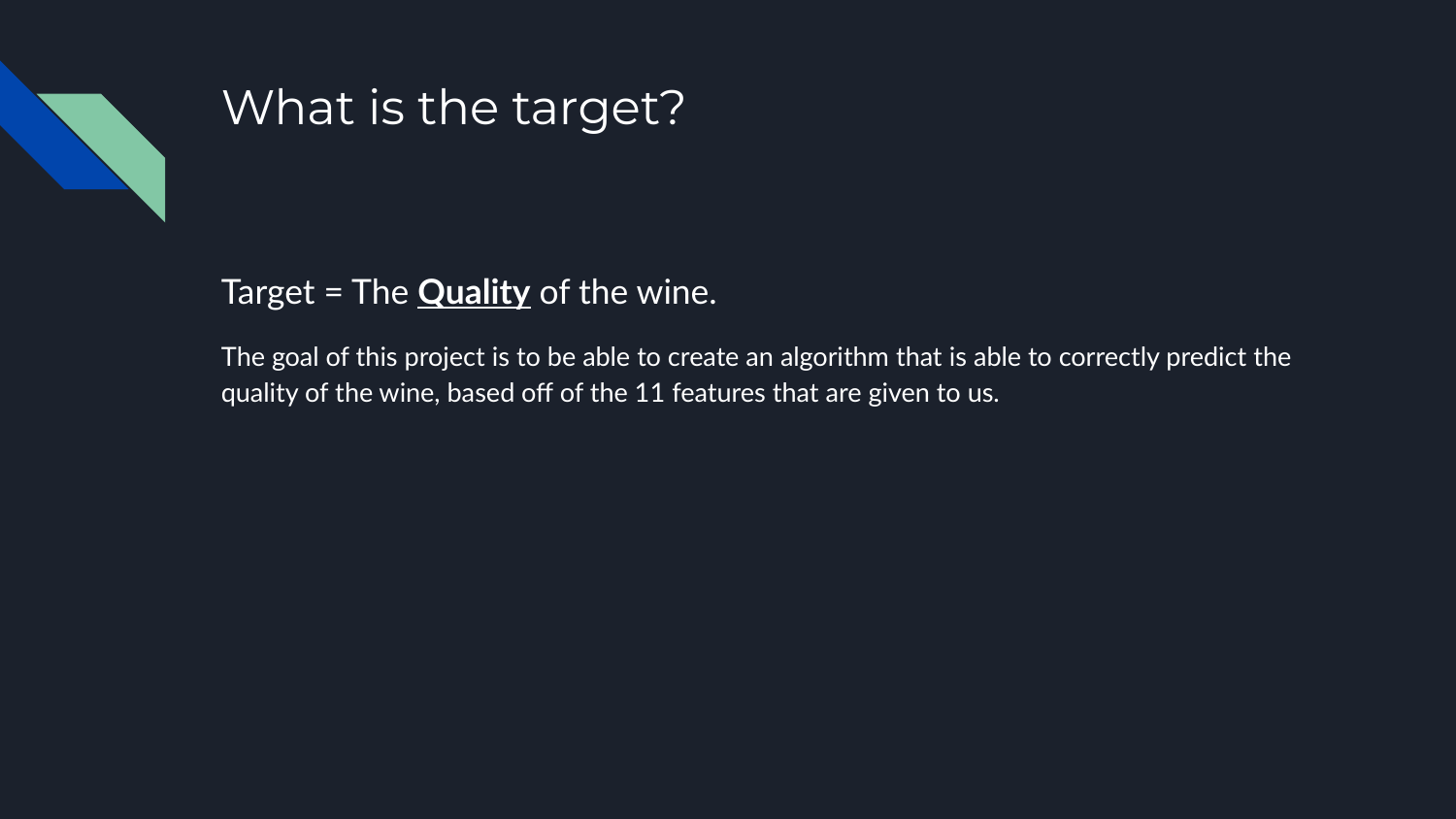

# What is the target?
Target = The Quality of the wine.
The goal of this project is to be able to create an algorithm that is able to correctly predict the quality of the wine, based off of the 11 features that are given to us.